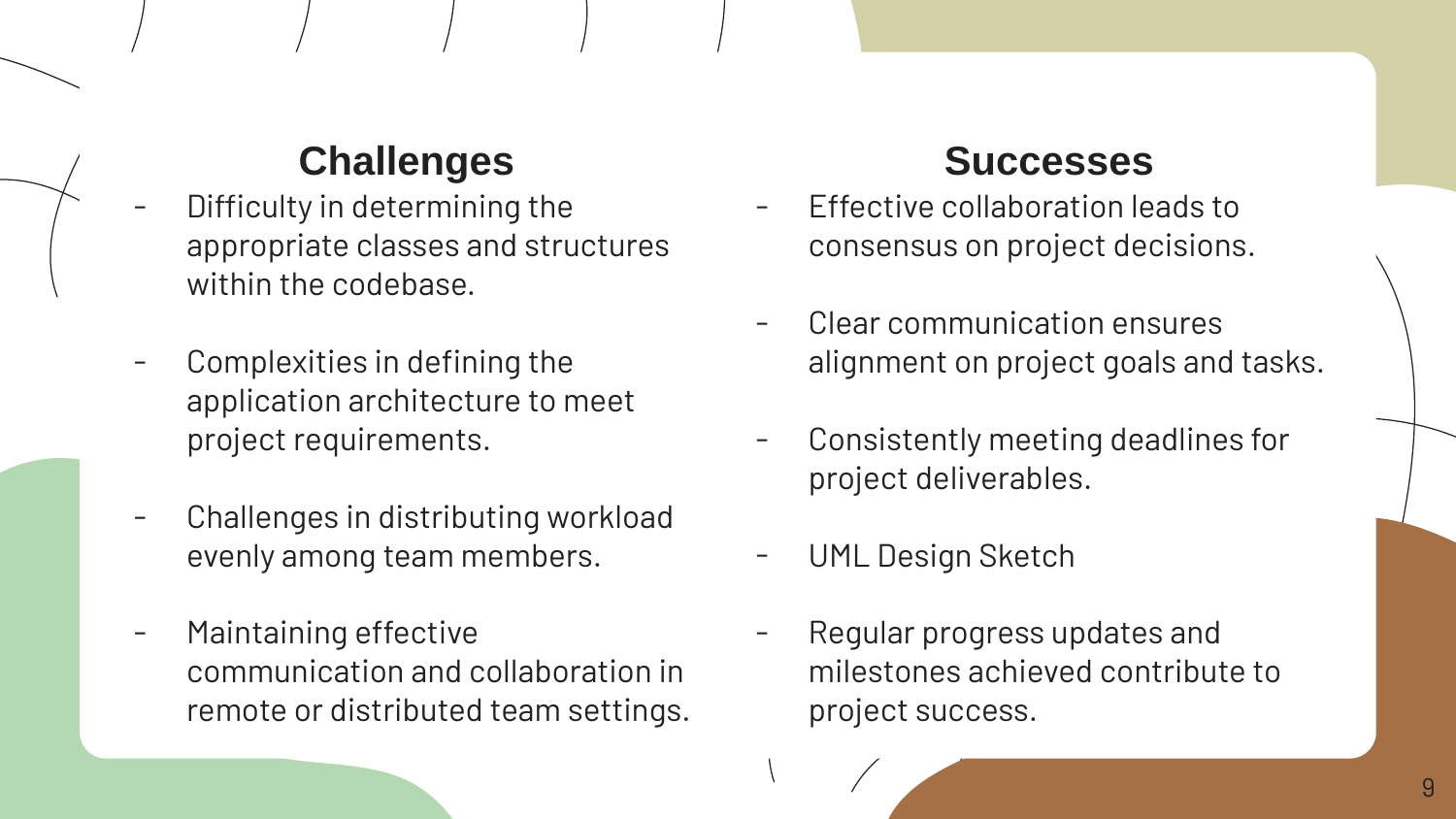

Successes
Challenges
Difficulty in determining the appropriate classes and structures within the codebase.

Complexities in defining the application architecture to meet project requirements.

Challenges in distributing workload evenly among team members.

Maintaining effective communication and collaboration in remote or distributed team settings.

Effective collaboration leads to consensus on project decisions.

Clear communication ensures alignment on project goals and tasks.

Consistently meeting deadlines for project deliverables.

UML Design Sketch

Regular progress updates and milestones achieved contribute to project success.
9